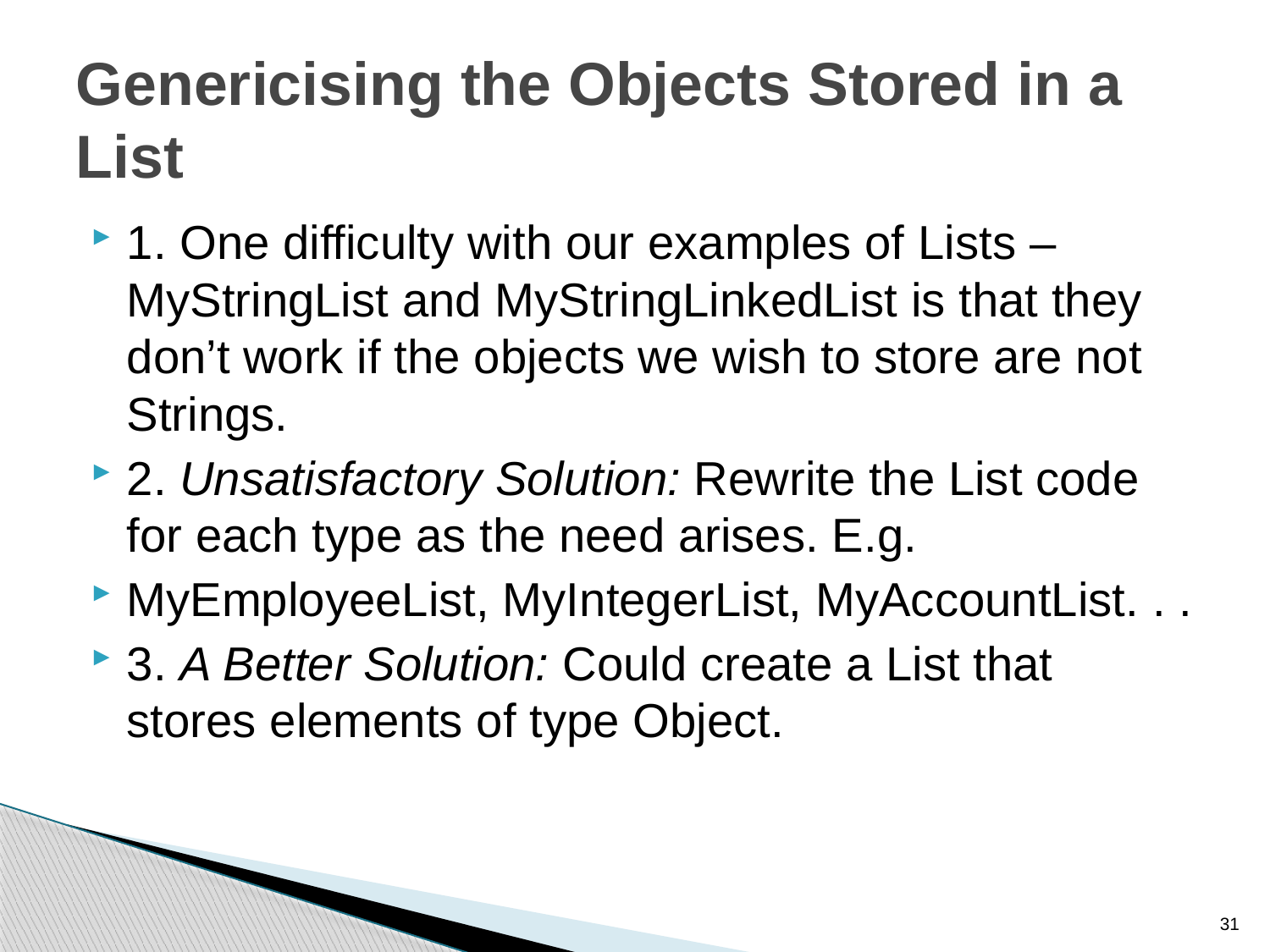

# Genericising the Objects Stored in a List
1. One difficulty with our examples of Lists – MyStringList and MyStringLinkedList is that they don’t work if the objects we wish to store are not Strings.
2. Unsatisfactory Solution: Rewrite the List code for each type as the need arises. E.g.
MyEmployeeList, MyIntegerList, MyAccountList. . .
3. A Better Solution: Could create a List that stores elements of type Object.
31